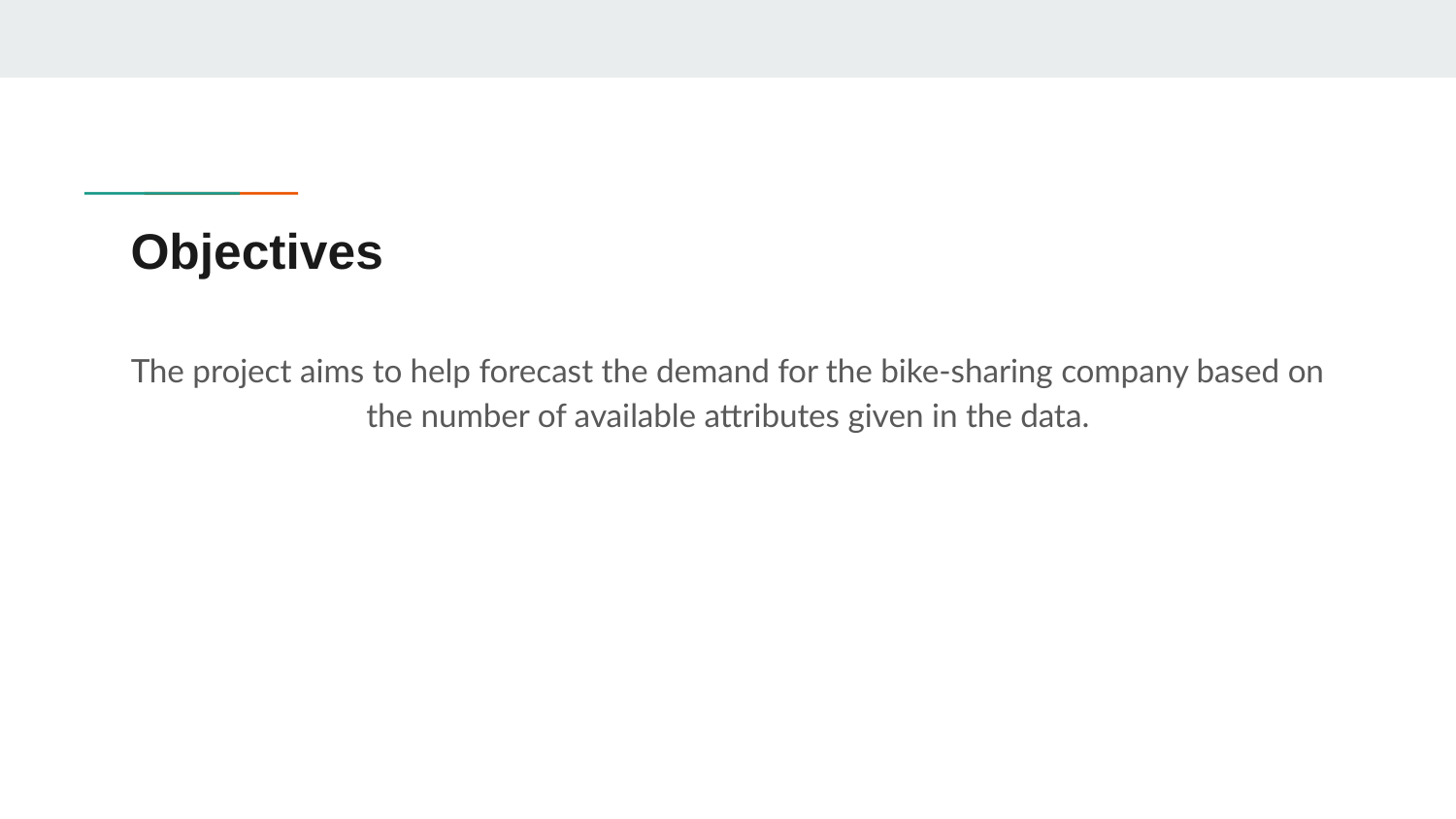

# Objectives
The project aims to help forecast the demand for the bike-sharing company based on the number of available attributes given in the data.